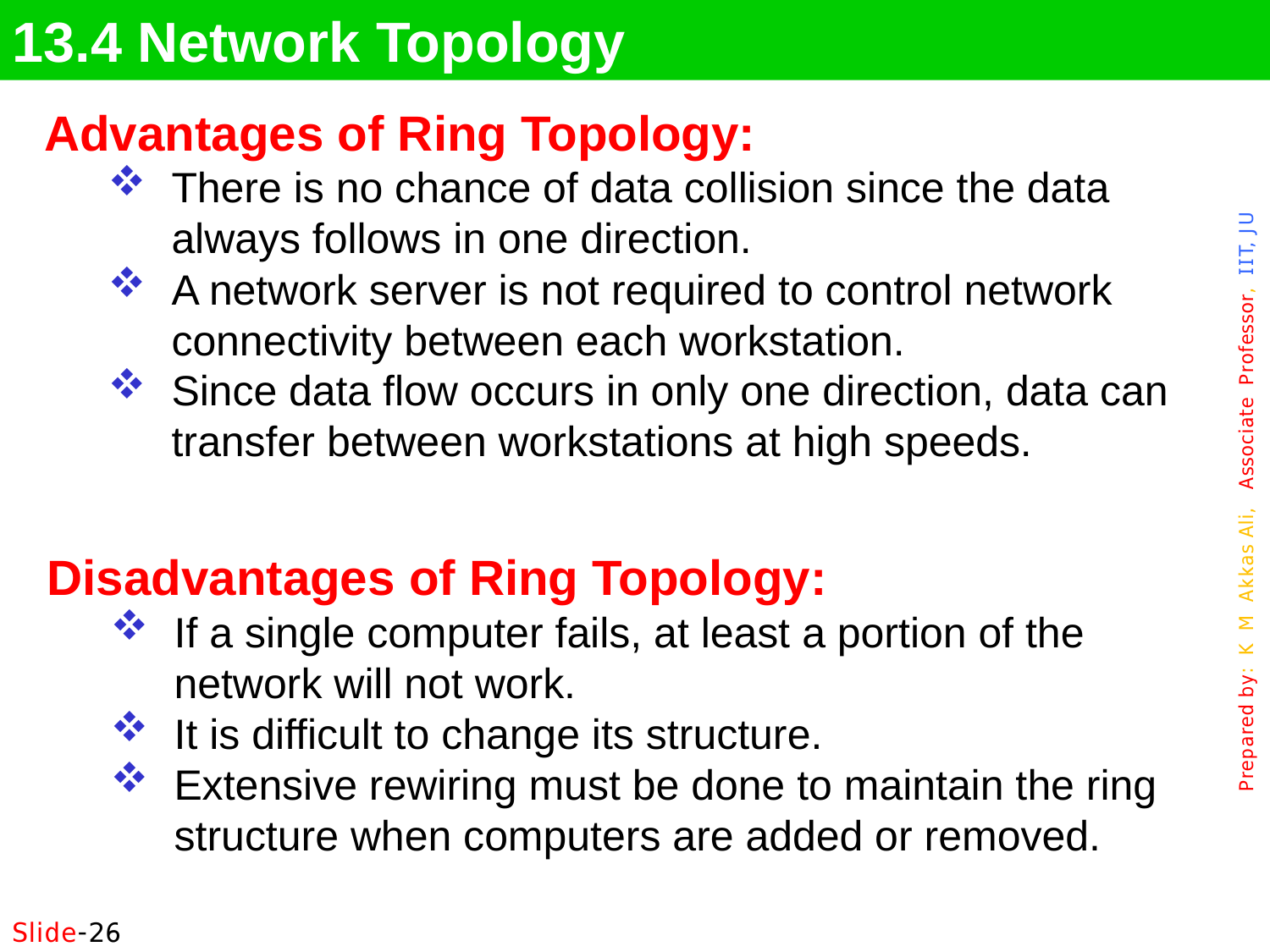

13.4 Network Topology
Advantages of Ring Topology:
There is no chance of data collision since the data always follows in one direction.
A network server is not required to control network connectivity between each workstation.
Since data flow occurs in only one direction, data can transfer between workstations at high speeds.
Disadvantages of Ring Topology:
If a single computer fails, at least a portion of the network will not work.
It is difficult to change its structure.
Extensive rewiring must be done to maintain the ring structure when computers are added or removed.

Slide-26